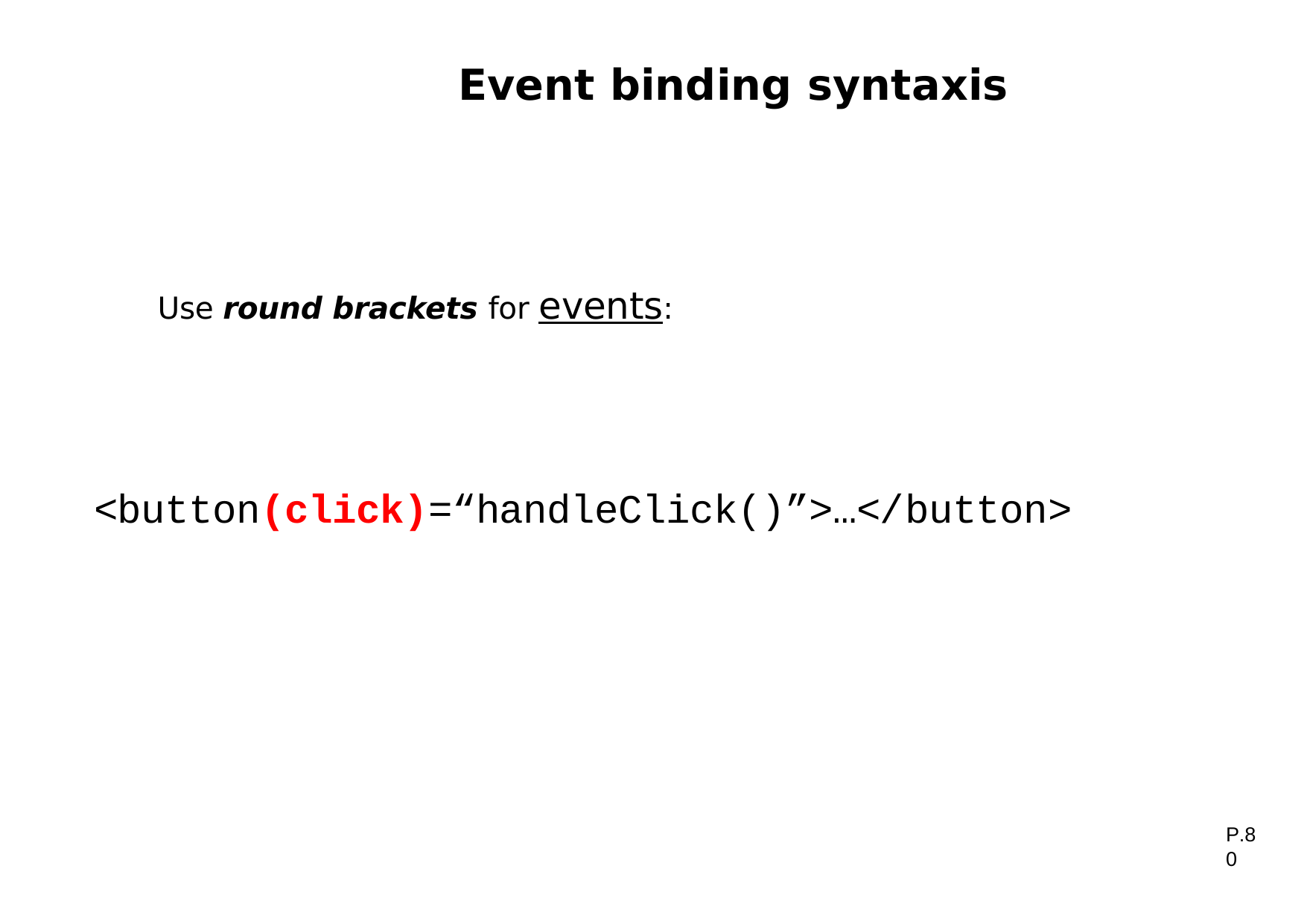

# Event binding syntaxis
Use round brackets for events:

<button(click)=“handleClick()”>…</button>
P.80